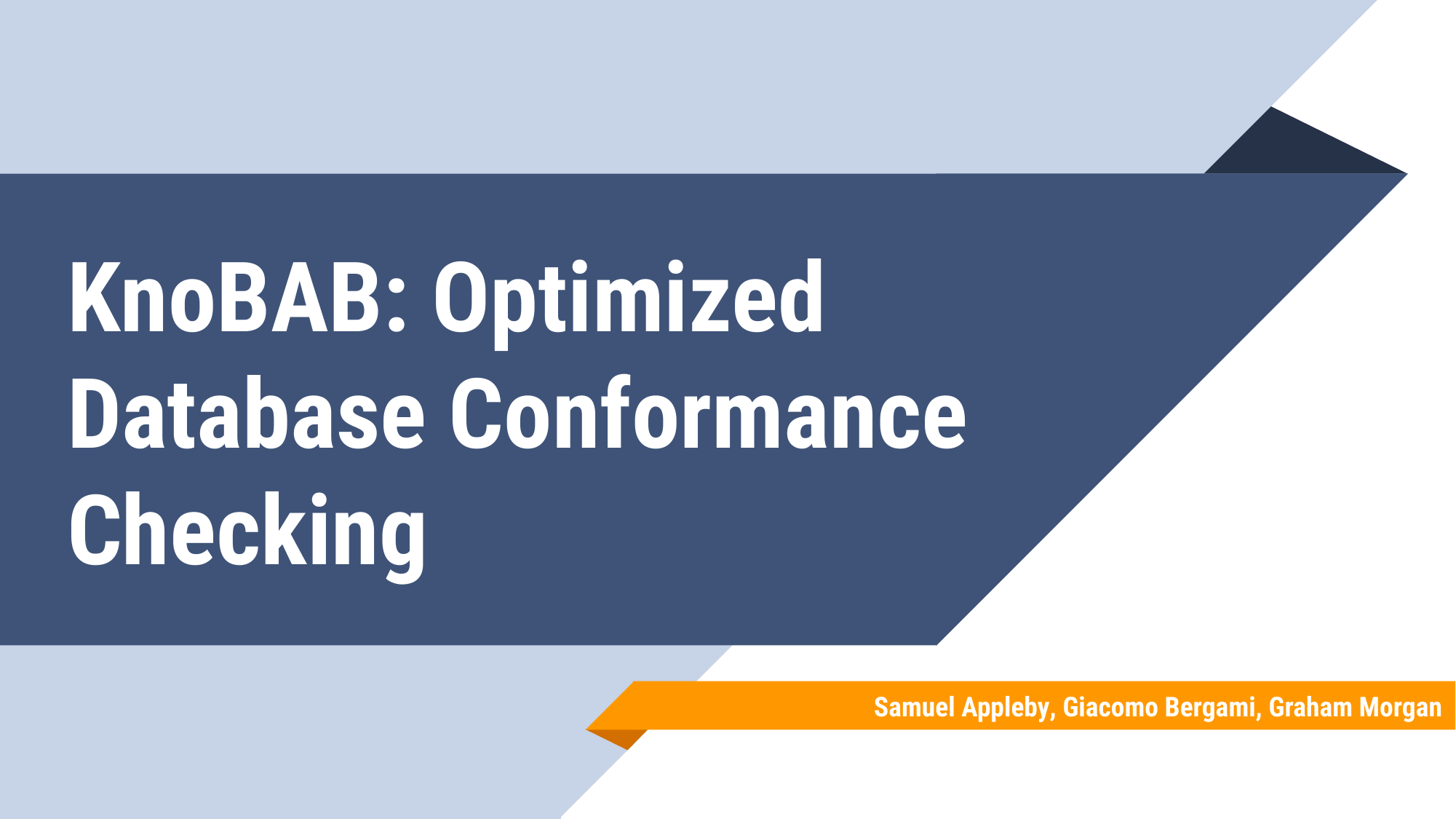

# KnoBAB: Optimized Database Conformance Checking
Samuel Appleby, Giacomo Bergami, Graham Morgan